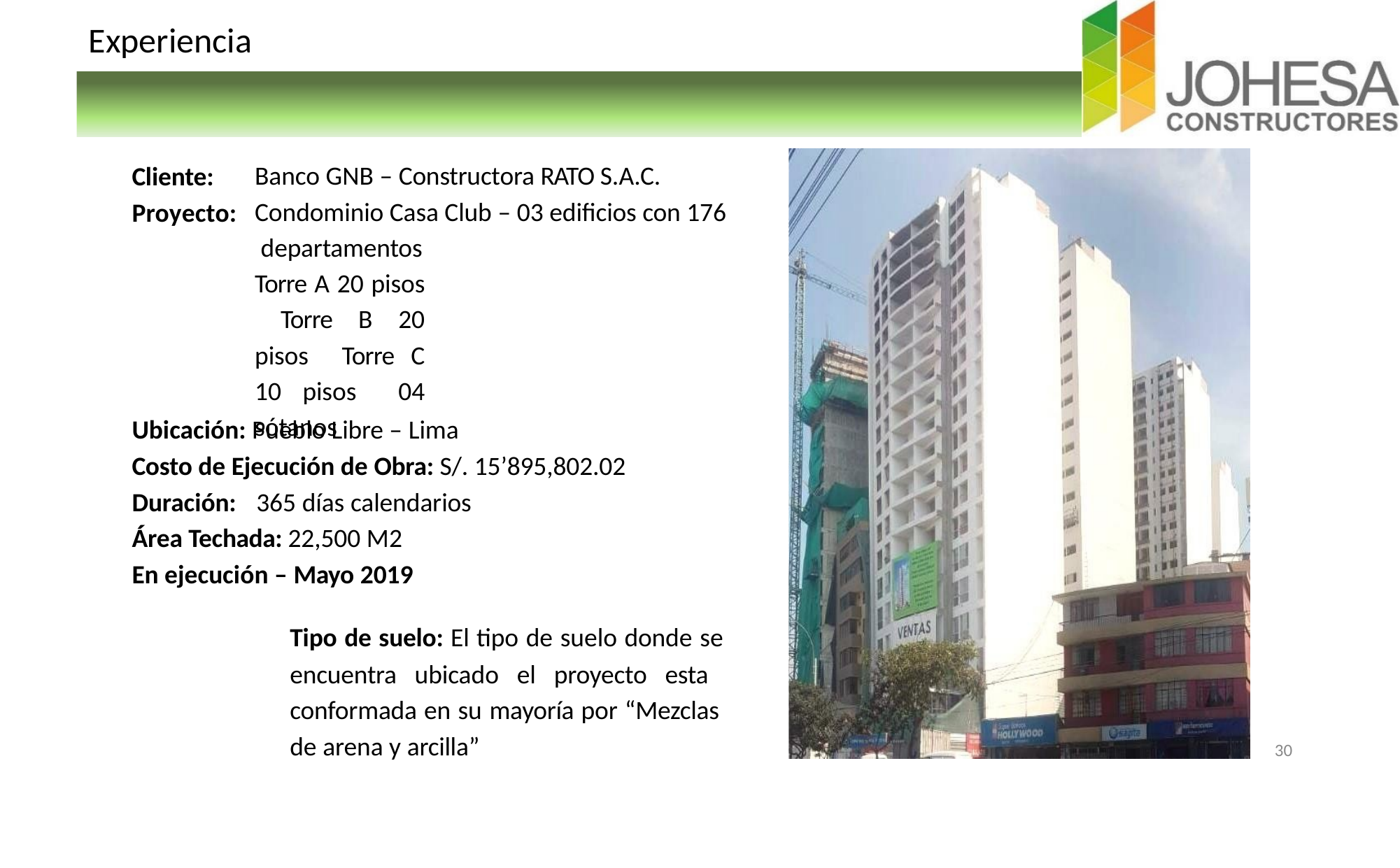

# Experiencia

Cliente:  Proyecto:
Banco GNB – Constructora RATO S.A.C.  Condominio Casa Club – 03 edificios con 176  departamentos
Torre A 20 pisos  Torre B 20 pisos  Torre C 10 pisos  04 sótanos
Ubicación: Pueblo Libre – Lima
Costo de Ejecución de Obra: S/. 15’895,802.02
Duración:	365 días calendarios
Área Techada: 22,500 M2
En ejecución – Mayo 2019

Tipo de suelo: El tipo de suelo donde se
encuentra ubicado el proyecto esta  conformada en su mayoría por “Mezclas  de arena y arcilla”
30